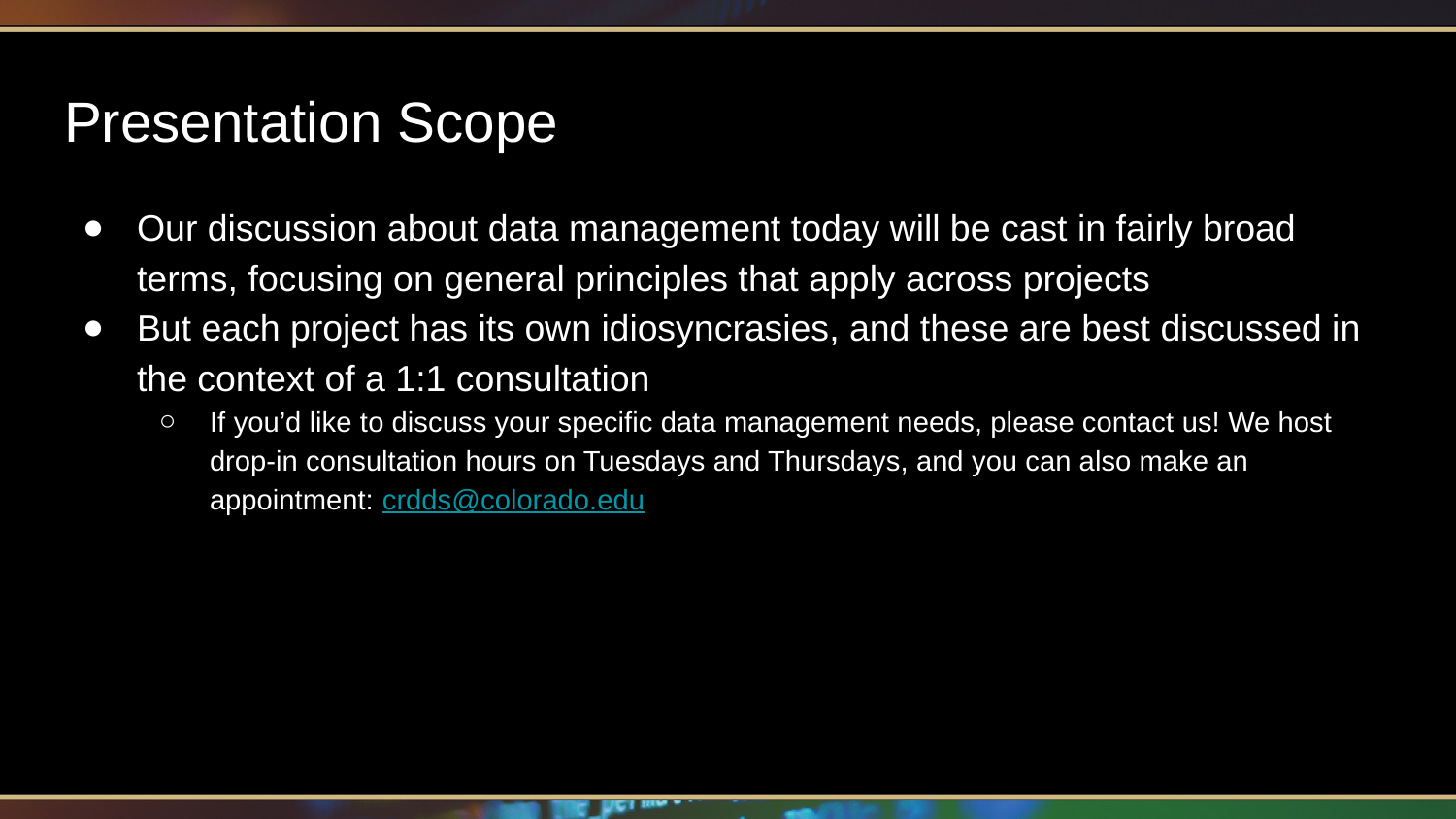

# Presentation Scope
Our discussion about data management today will be cast in fairly broad terms, focusing on general principles that apply across projects
But each project has its own idiosyncrasies, and these are best discussed in the context of a 1:1 consultation
If you’d like to discuss your specific data management needs, please contact us! We host drop-in consultation hours on Tuesdays and Thursdays, and you can also make an appointment: crdds@colorado.edu